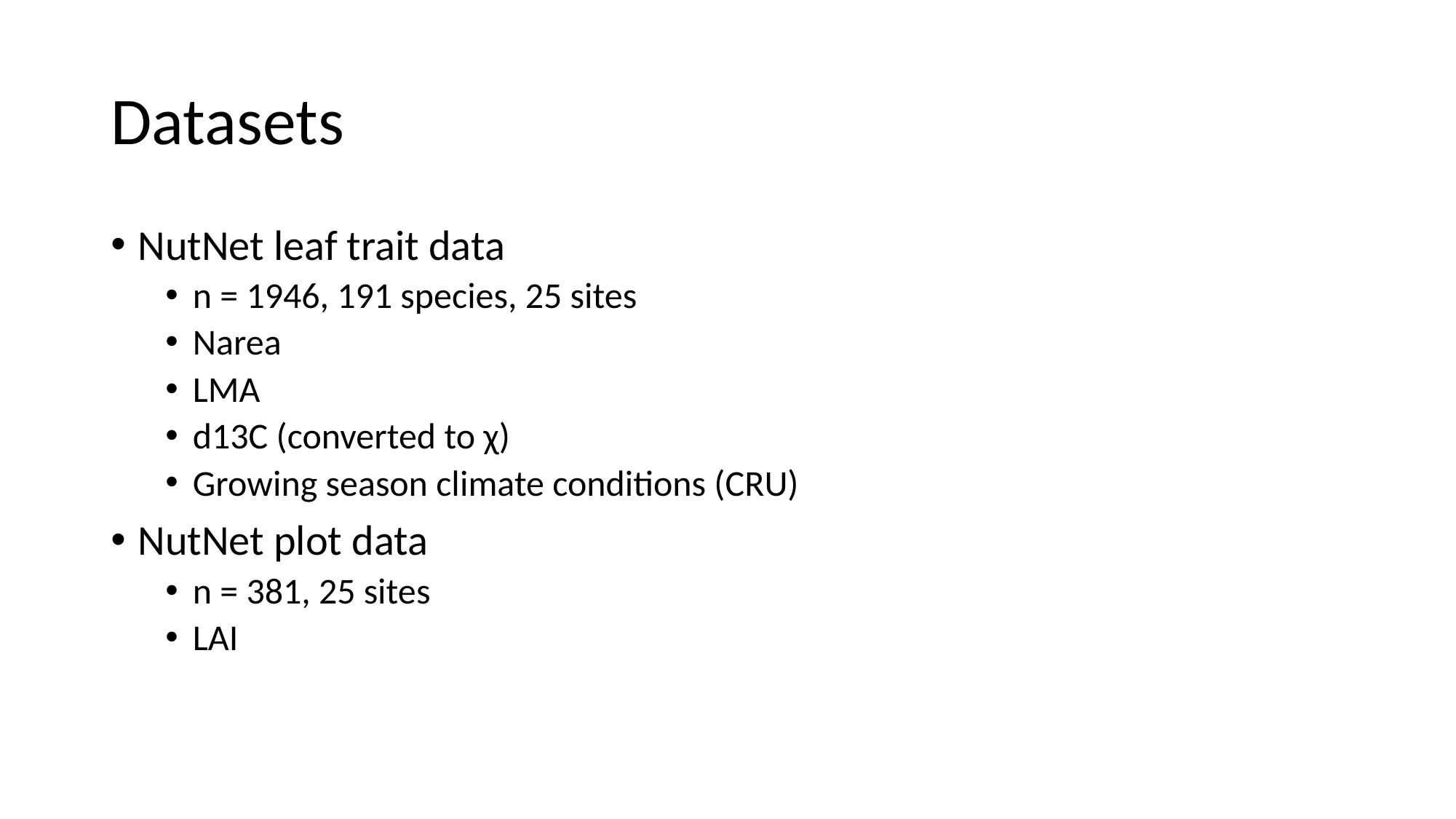

# Datasets
NutNet leaf trait data
n = 1946, 191 species, 25 sites
Narea
LMA
d13C (converted to χ)
Growing season climate conditions (CRU)
NutNet plot data
n = 381, 25 sites
LAI